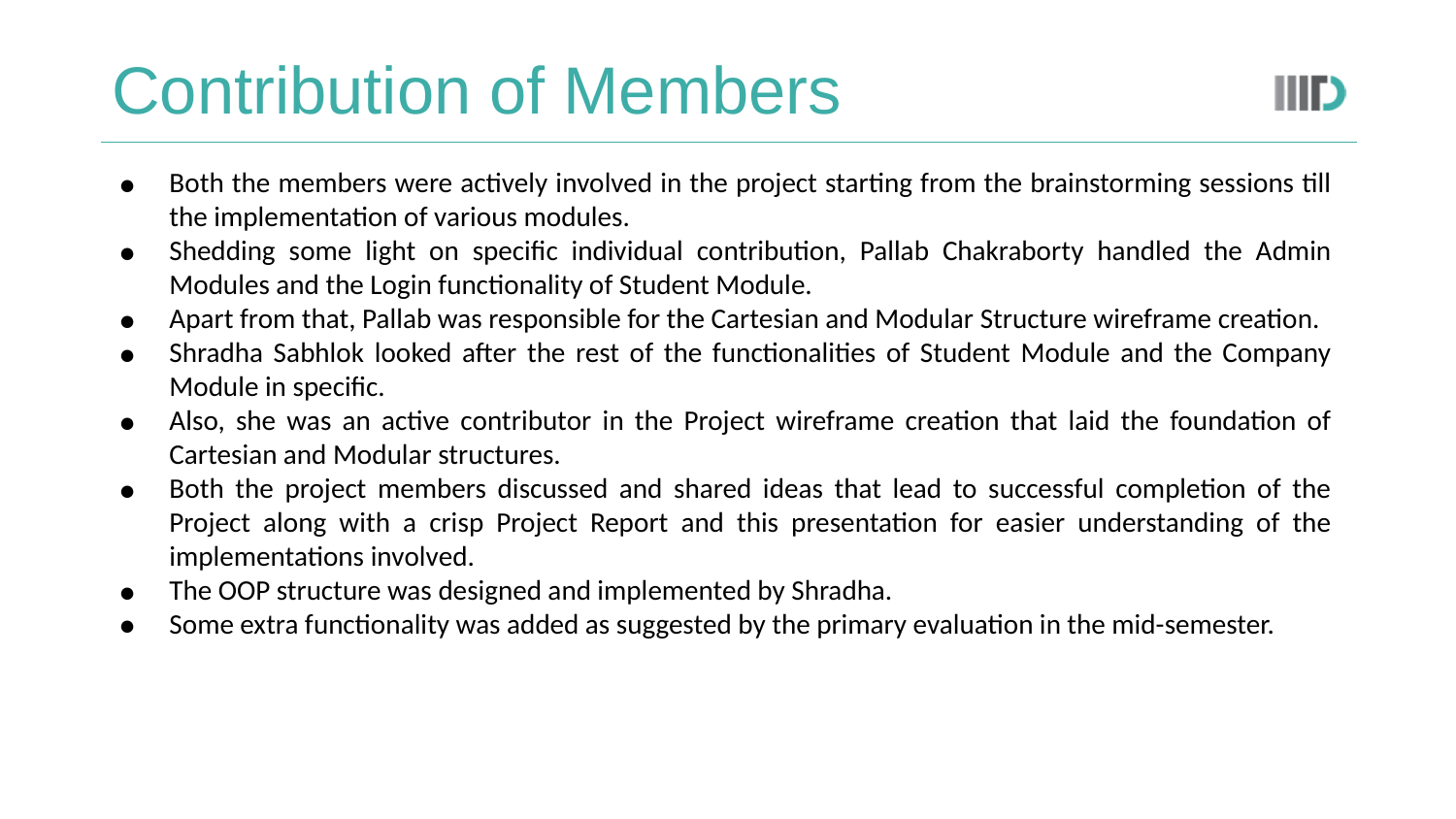

# Contribution of Members
Both the members were actively involved in the project starting from the brainstorming sessions till the implementation of various modules.
Shedding some light on specific individual contribution, Pallab Chakraborty handled the Admin Modules and the Login functionality of Student Module.
Apart from that, Pallab was responsible for the Cartesian and Modular Structure wireframe creation.
Shradha Sabhlok looked after the rest of the functionalities of Student Module and the Company Module in specific.
Also, she was an active contributor in the Project wireframe creation that laid the foundation of Cartesian and Modular structures.
Both the project members discussed and shared ideas that lead to successful completion of the Project along with a crisp Project Report and this presentation for easier understanding of the implementations involved.
The OOP structure was designed and implemented by Shradha.
Some extra functionality was added as suggested by the primary evaluation in the mid-semester.